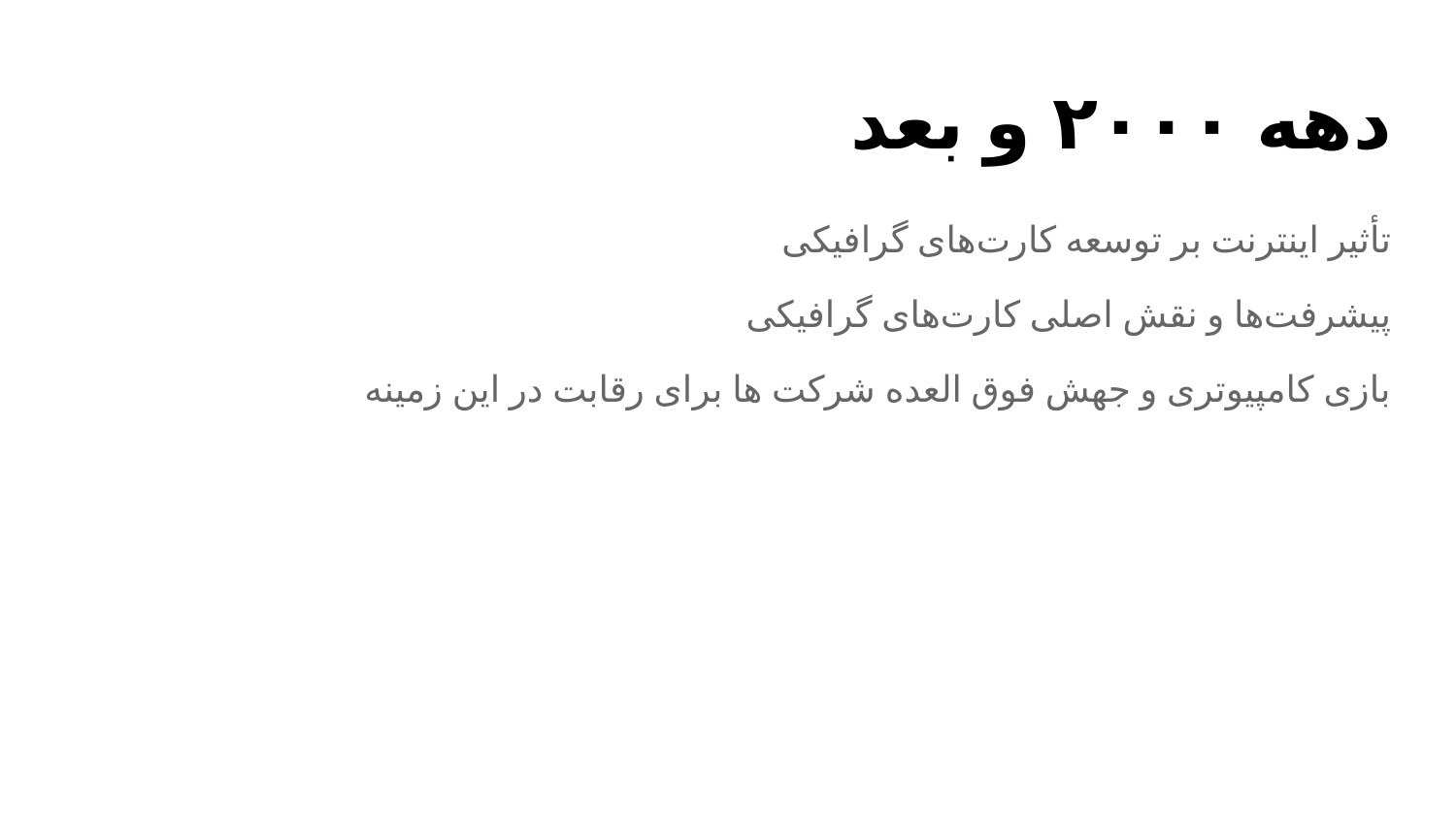

# دهه ۲۰۰۰ و بعد

تأثیر اینترنت بر توسعه کارت‌های گرافیکی
پیشرفت‌ها و نقش اصلی کارت‌های گرافیکی
بازی کامپیوتری و جهش فوق العده شرکت ها برای رقابت در این زمینه